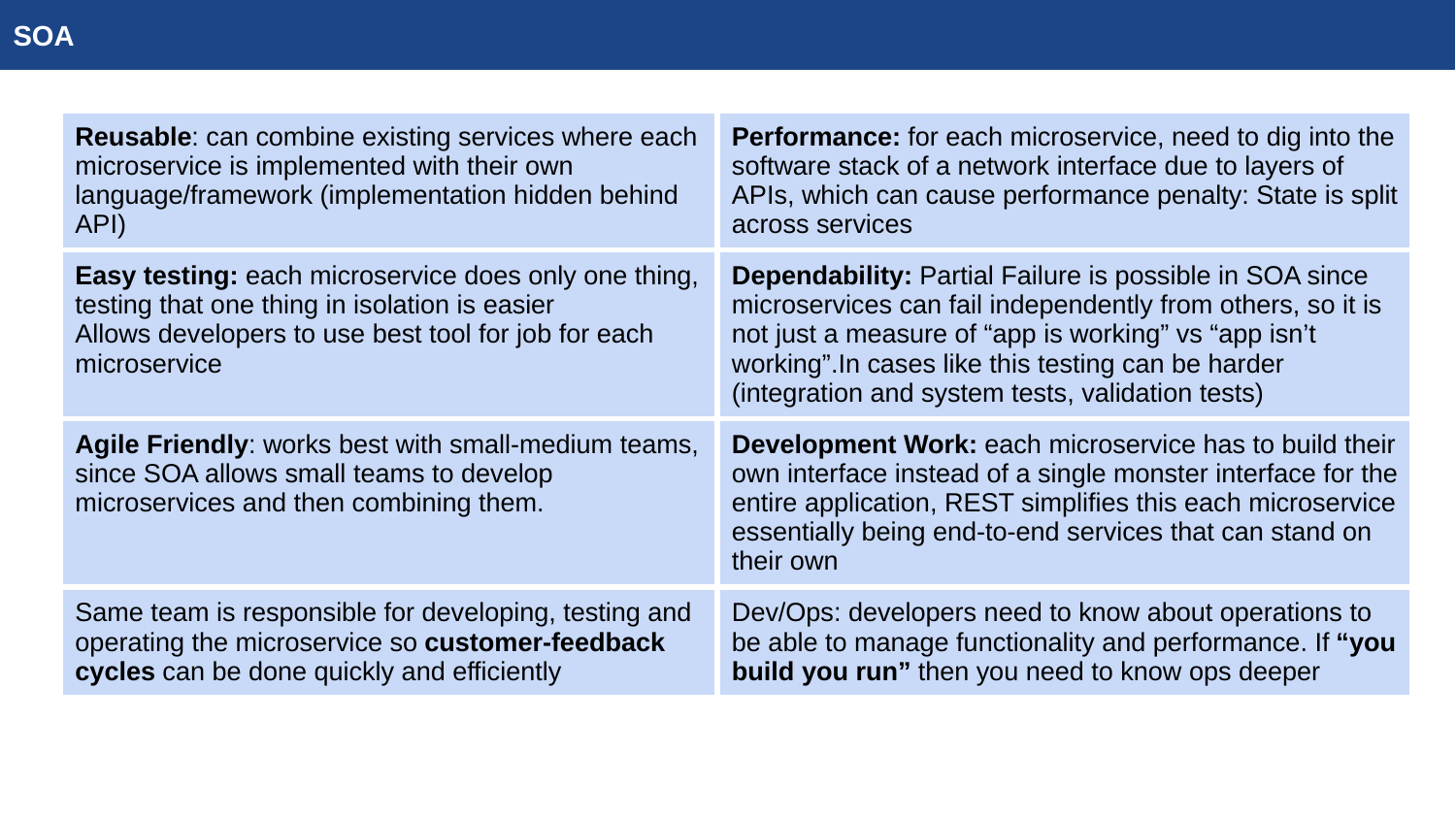

SOA
| Reusable: can combine existing services where each microservice is implemented with their own language/framework (implementation hidden behind API) | Performance: for each microservice, need to dig into the software stack of a network interface due to layers of APIs, which can cause performance penalty: State is split across services |
| --- | --- |
| Easy testing: each microservice does only one thing, testing that one thing in isolation is easier Allows developers to use best tool for job for each microservice | Dependability: Partial Failure is possible in SOA since microservices can fail independently from others, so it is not just a measure of “app is working” vs “app isn’t working”.In cases like this testing can be harder (integration and system tests, validation tests) |
| Agile Friendly: works best with small-medium teams, since SOA allows small teams to develop microservices and then combining them. | Development Work: each microservice has to build their own interface instead of a single monster interface for the entire application, REST simplifies this each microservice essentially being end-to-end services that can stand on their own |
| Same team is responsible for developing, testing and operating the microservice so customer-feedback cycles can be done quickly and efficiently | Dev/Ops: developers need to know about operations to be able to manage functionality and performance. If “you build you run” then you need to know ops deeper |